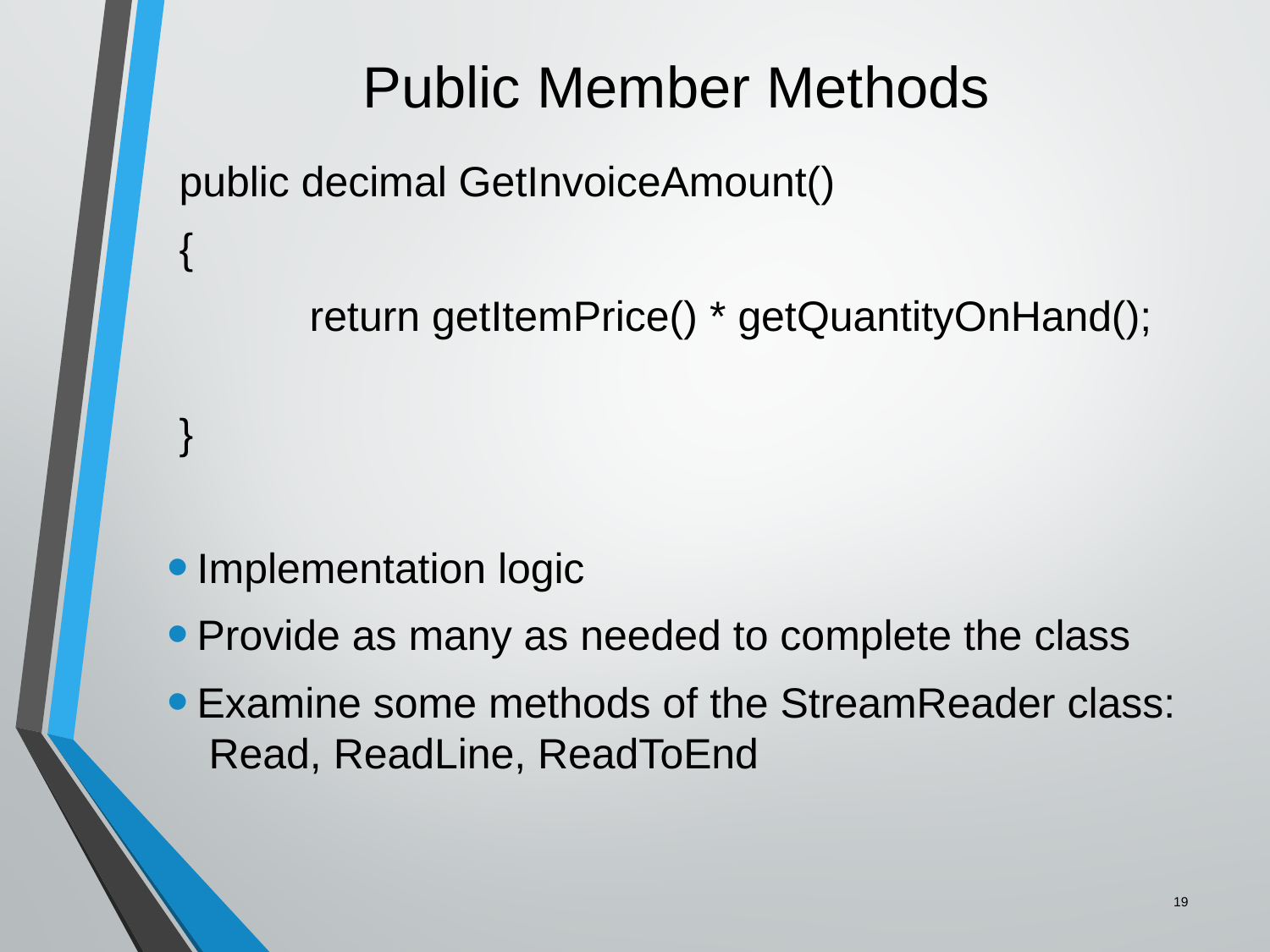

# Public Member Methods
 public decimal GetInvoiceAmount()
 {
            return getItemPrice() * getQuantityOnHand();
 }

Implementation logic
Provide as many as needed to complete the class
Examine some methods of the StreamReader class:  Read, ReadLine, ReadToEnd

19